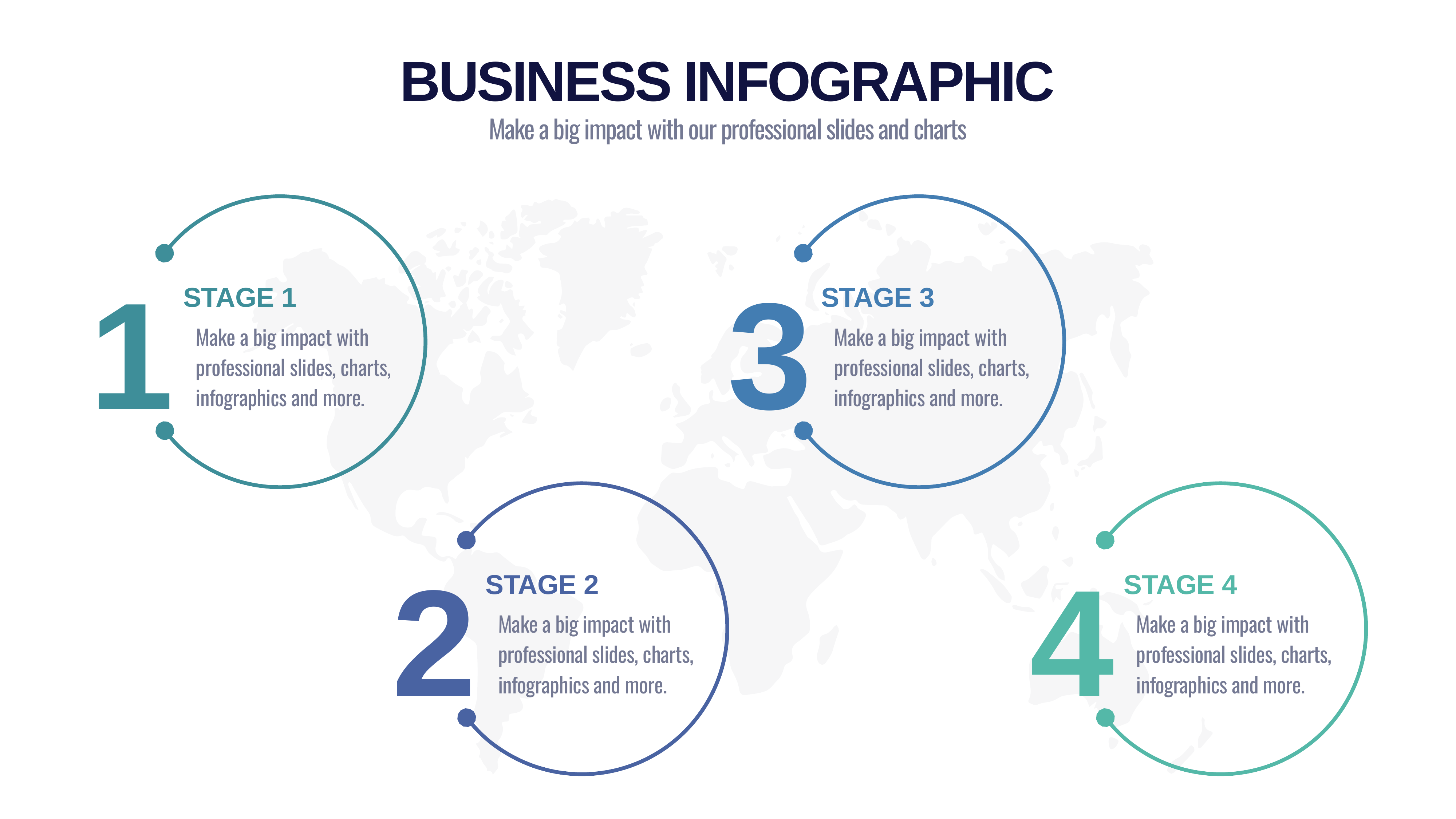

BUSINESS INFOGRAPHIC
Make a big impact with our professional slides and charts

1
3
STAGE 1
STAGE 3
Make a big impact with professional slides, charts, infographics and more.
Make a big impact with professional slides, charts, infographics and more.

2
4
STAGE 2
STAGE 4
Make a big impact with professional slides, charts, infographics and more.
Make a big impact with professional slides, charts, infographics and more.